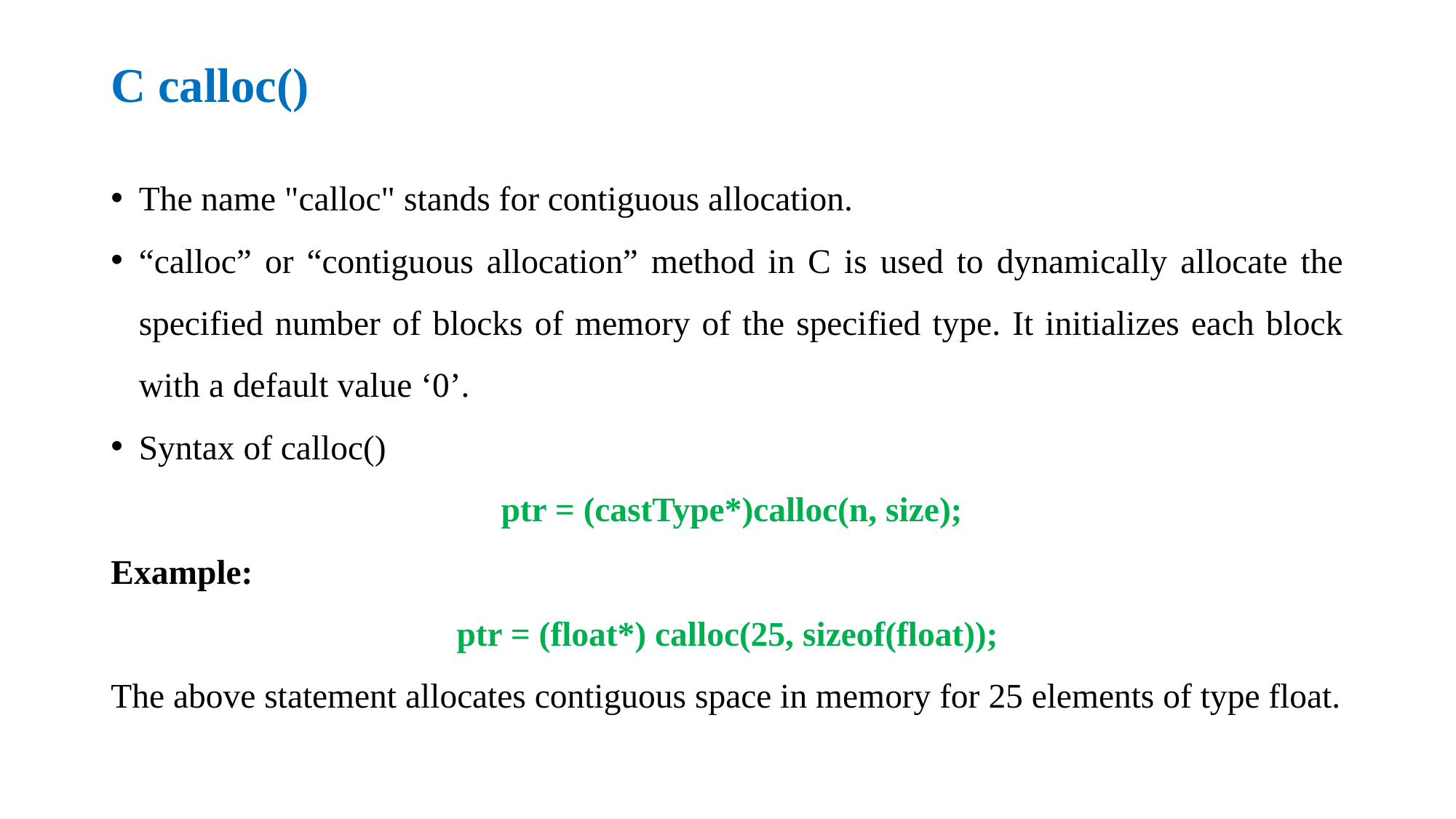

# C calloc()
The name "calloc" stands for contiguous allocation.
“calloc” or “contiguous allocation” method in C is used to dynamically allocate the specified number of blocks of memory of the specified type. It initializes each block with a default value ‘0’.
Syntax of calloc()
 ptr = (castType*)calloc(n, size);
Example:
ptr = (float*) calloc(25, sizeof(float));
The above statement allocates contiguous space in memory for 25 elements of type float.